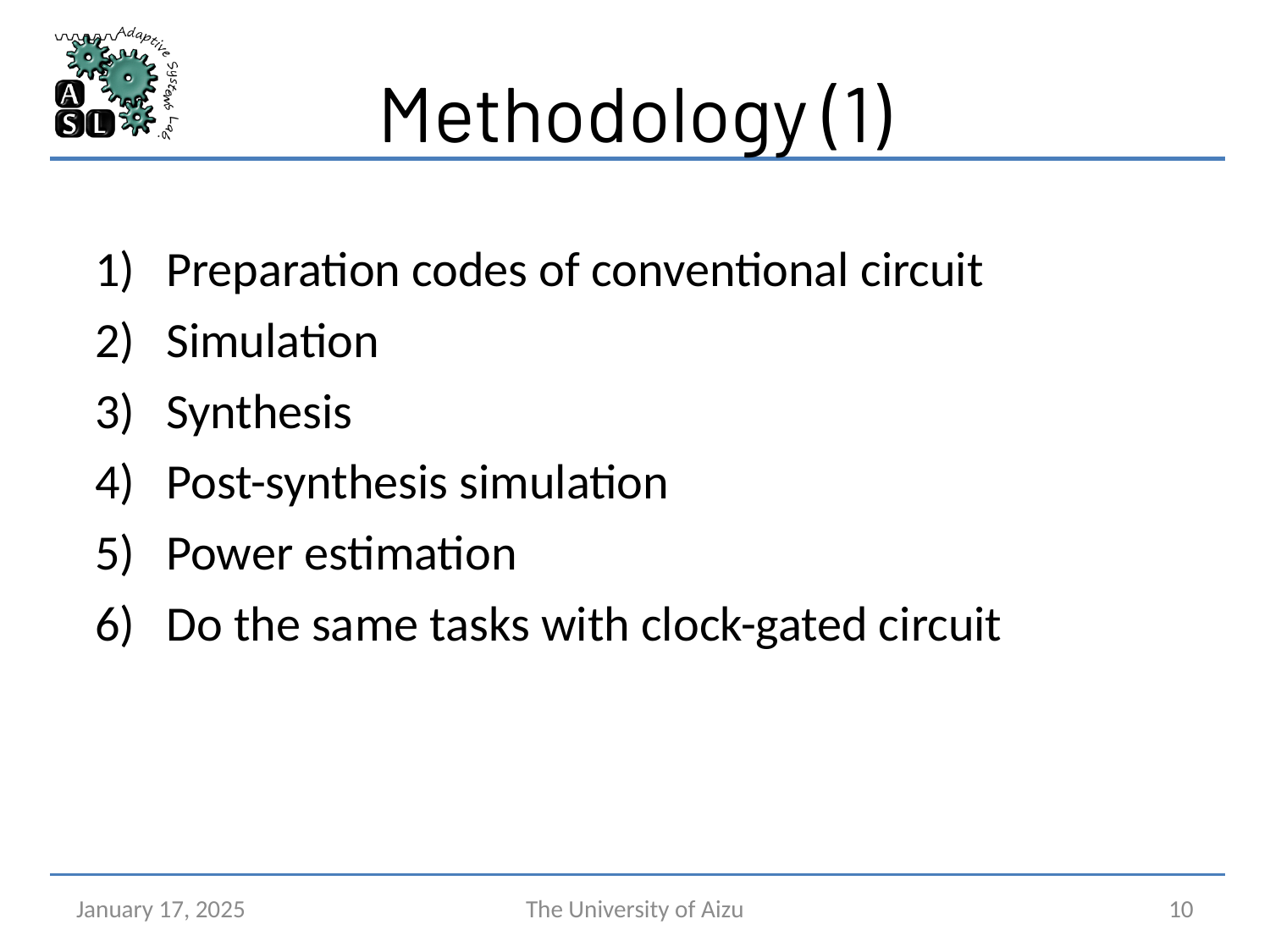

# Methodology (1)
Preparation codes of conventional circuit
Simulation
Synthesis
Post-synthesis simulation
Power estimation
Do the same tasks with clock-gated circuit
January 17, 2025
The University of Aizu
10